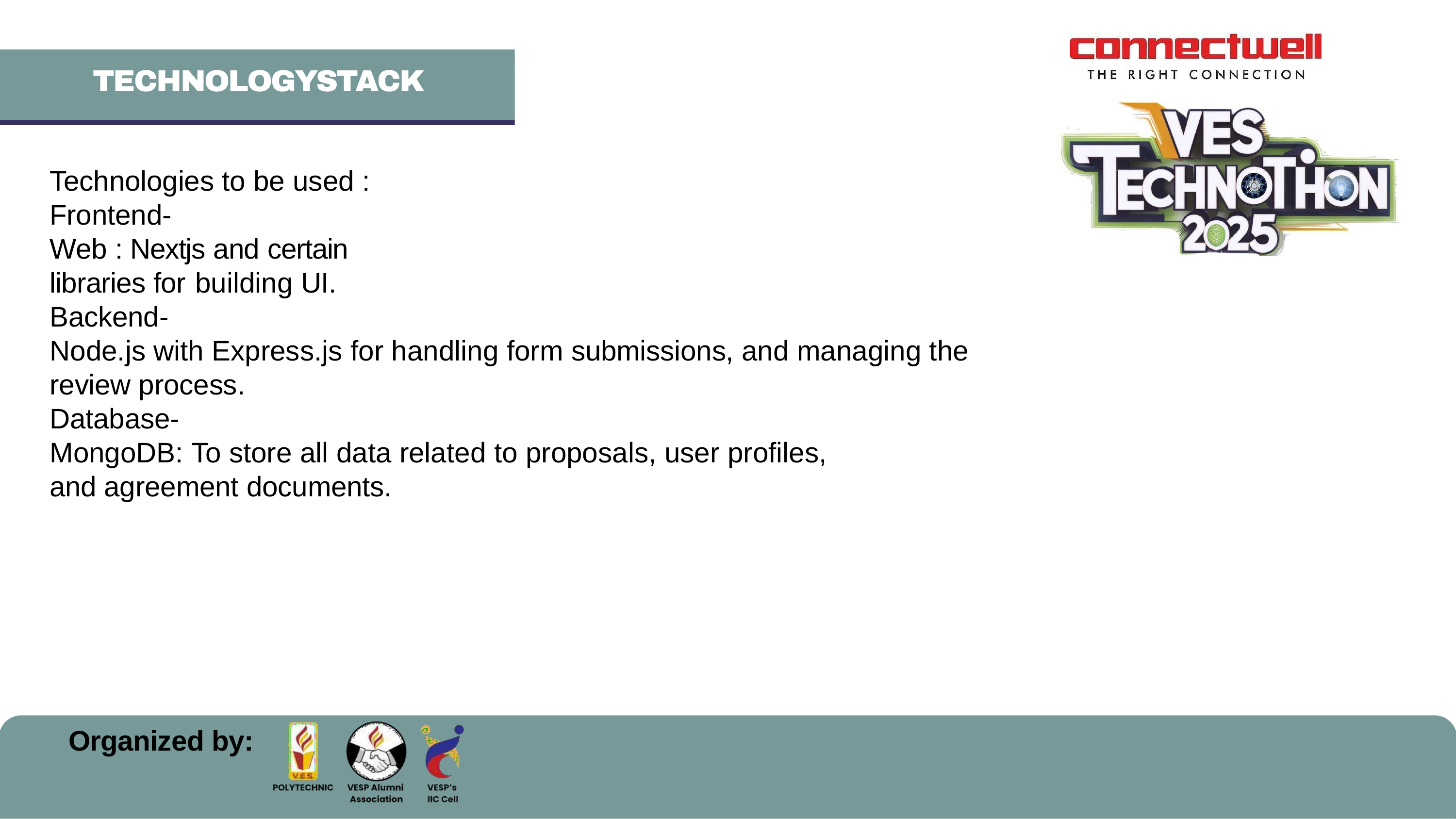

# TECHNOLOGYSTACK
Technologies to be used :
Frontend-
Web : Nextjs and certain libraries for	building UI.
Backend-
Node.js with Express.js for handling form submissions, and managing the review process.
Database-
MongoDB: To store all data related to proposals, user profiles, and agreement documents.
Organized by: